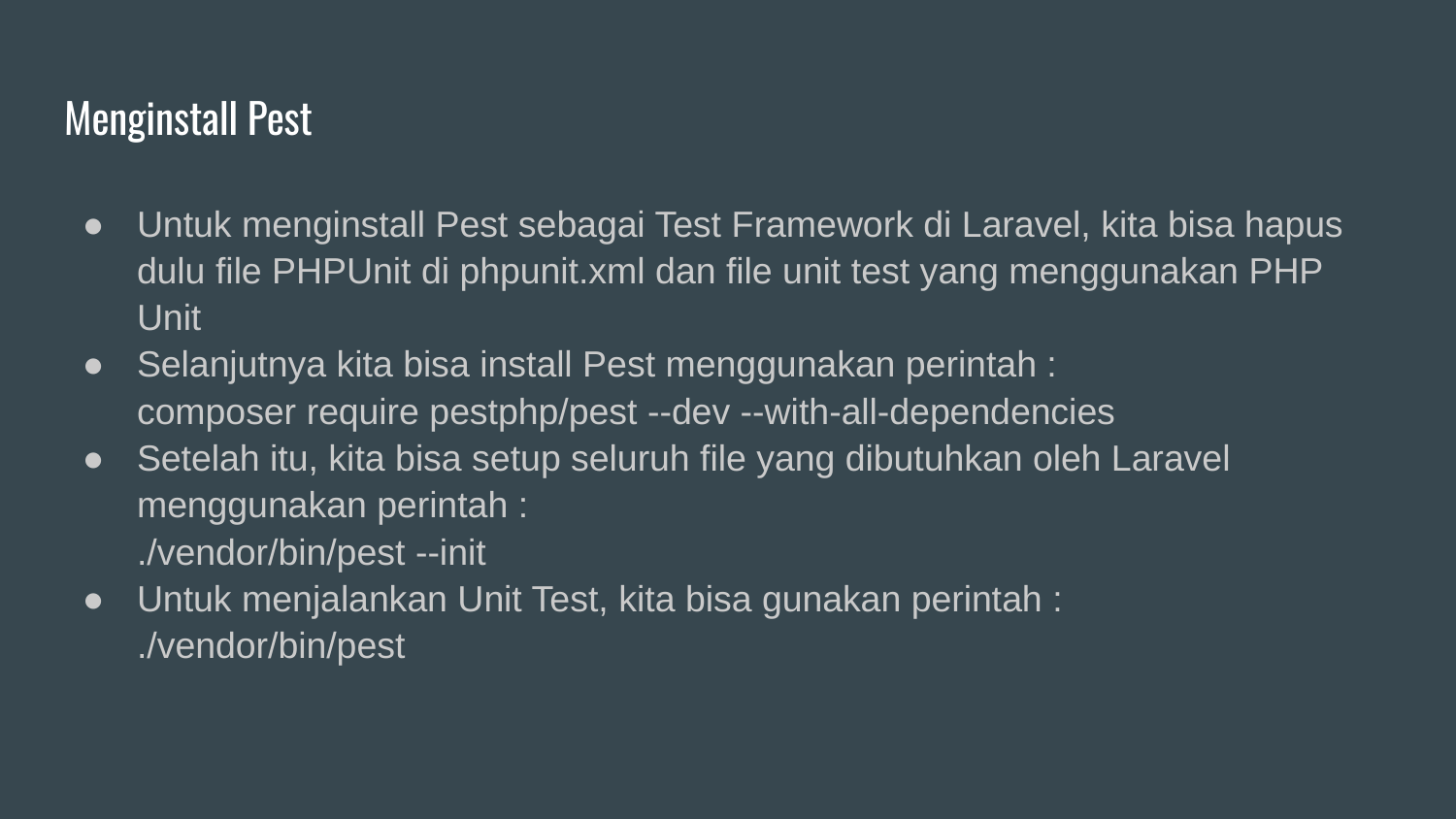

# Menginstall Pest
Untuk menginstall Pest sebagai Test Framework di Laravel, kita bisa hapus dulu file PHPUnit di phpunit.xml dan file unit test yang menggunakan PHP Unit
Selanjutnya kita bisa install Pest menggunakan perintah :
composer require pestphp/pest --dev --with-all-dependencies
Setelah itu, kita bisa setup seluruh file yang dibutuhkan oleh Laravel menggunakan perintah :
./vendor/bin/pest --init
Untuk menjalankan Unit Test, kita bisa gunakan perintah :
./vendor/bin/pest